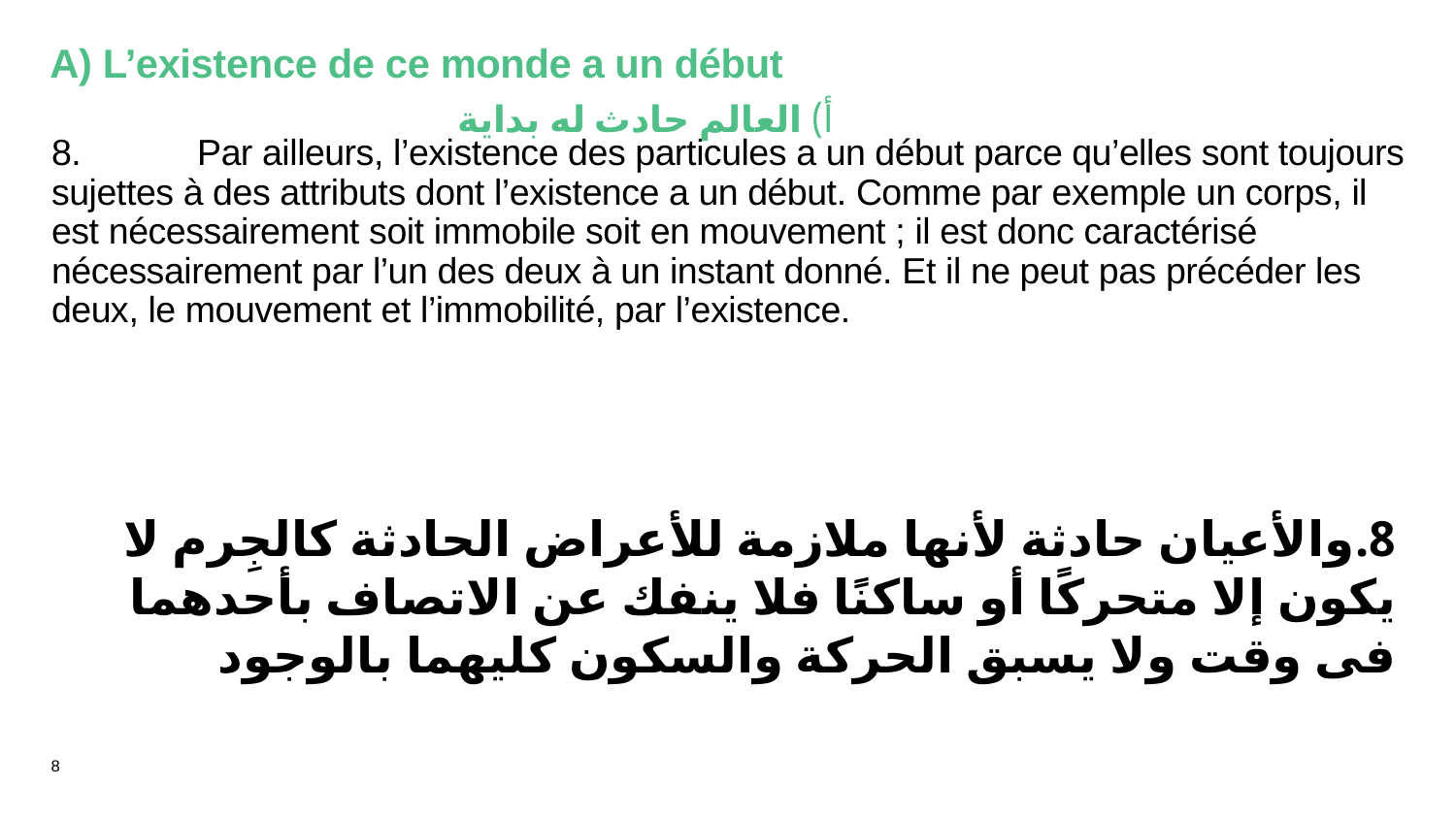

# A) L’existence de ce monde a un début
أ) العالم حادث له بداية
8.	Par ailleurs, l’existence des particules a un début parce qu’elles sont toujours sujettes à des attributs dont l’existence a un début. Comme par exemple un corps, il est nécessairement soit immobile soit en mouvement ; il est donc caractérisé nécessairement par l’un des deux à un instant donné. Et il ne peut pas précéder les deux, le mouvement et l’immobilité, par l’existence.
8.	والأعيان حادثة لأنها ملازمة للأعراض الحادثة كالجِرم لا يكون إلا متحركًا أو ساكنًا فلا ينفك عن الاتصاف بأحدهما فى وقت ولا يسبق الحركة والسكون كليهما بالوجود